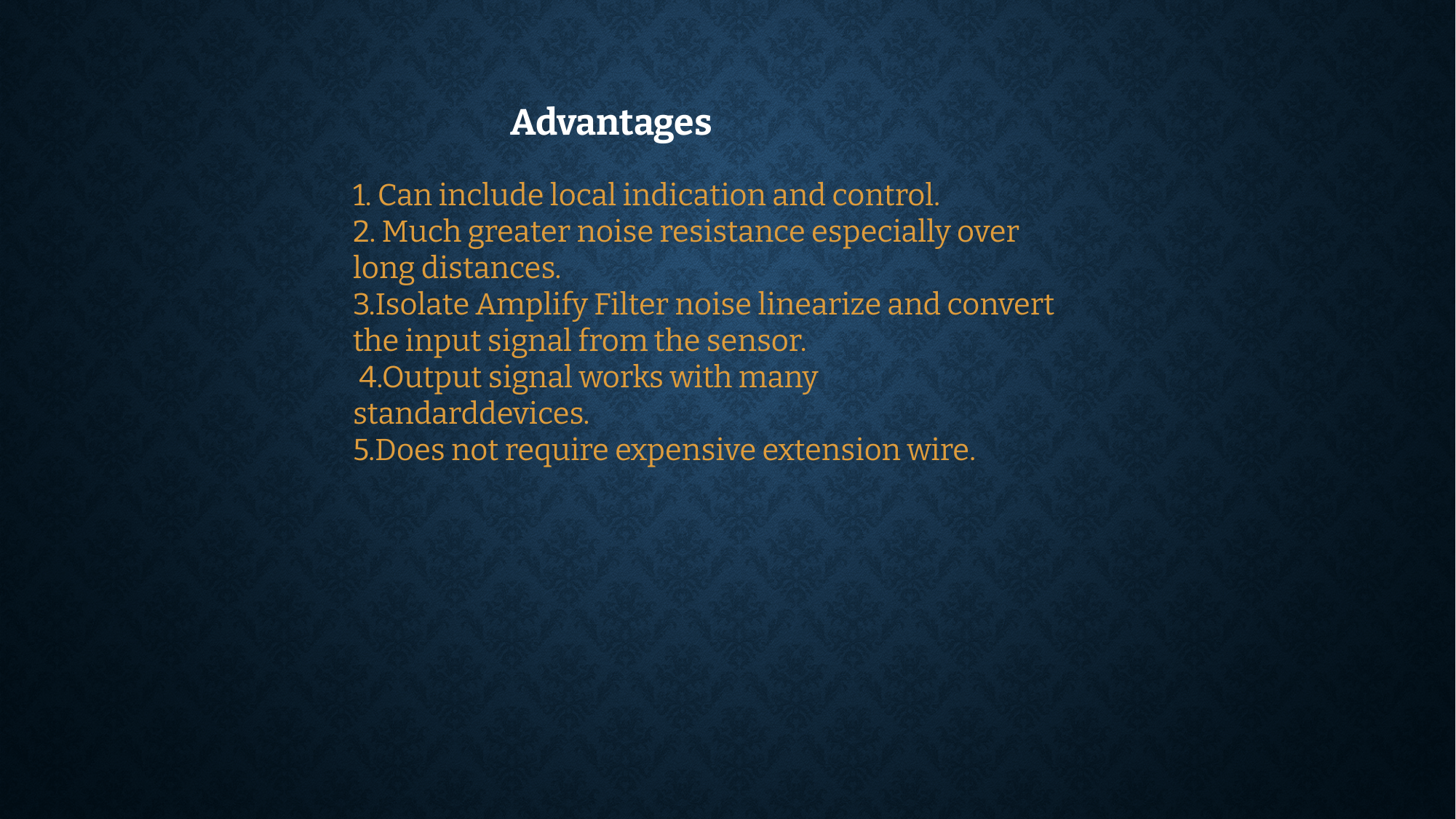

Advantages

1. Can include local indication and control.
2. Much greater noise resistance especially over long distances.
3.Isolate Amplify Filter noise linearize and convert the input signal from the sensor.
 4.Output signal works with many standarddevices.
5.Does not require expensive extension wire.